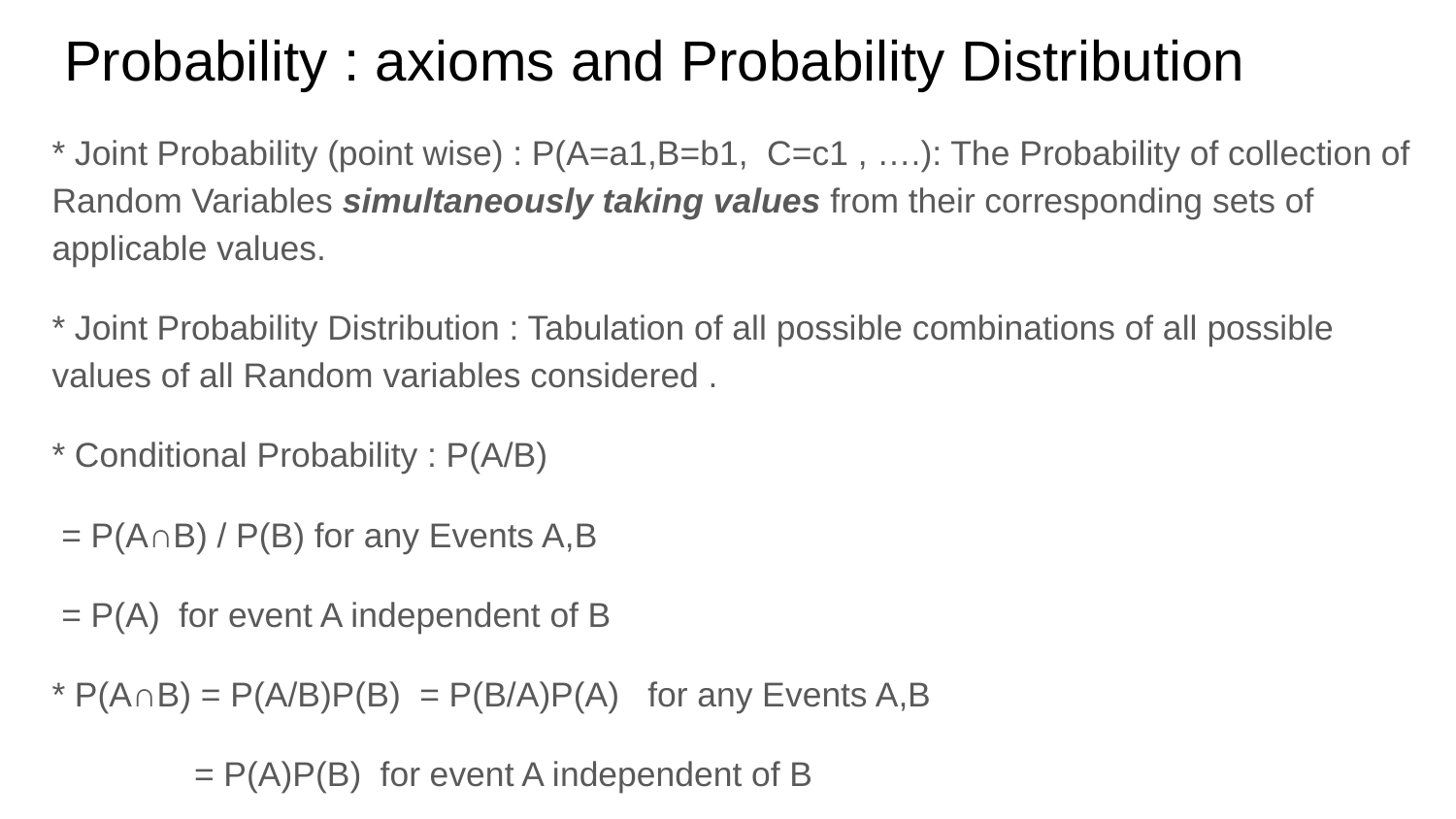

# Probability : axioms and Probability Distribution
* Joint Probability (point wise) : P(A=a1,B=b1,  C=c1 , ….): The Probability of collection of Random Variables simultaneously taking values from their corresponding sets of applicable values.
* Joint Probability Distribution : Tabulation of all possible combinations of all possible values of all Random variables considered .
* Conditional Probability : P(A/B)
 = P(A∩B) / P(B) for any Events A,B
 = P(A)  for event A independent of B
* P(A∩B) = P(A/B)P(B)  = P(B/A)P(A)   for any Events A,B
               = P(A)P(B)  for event A independent of B